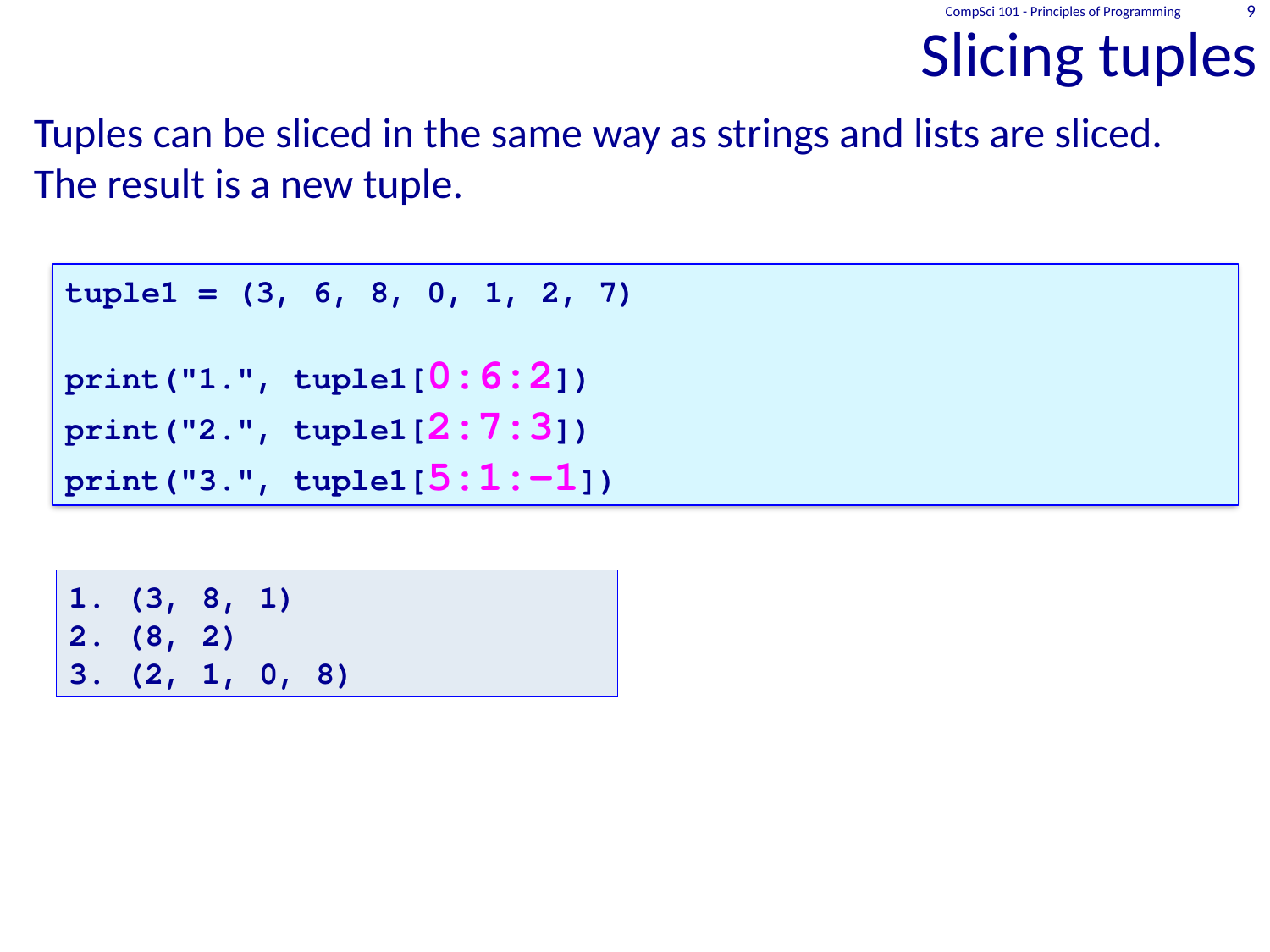

# Slicing tuples
CompSci 101 - Principles of Programming
9

Tuples can be sliced in the same way as strings and lists are sliced. The result is a new tuple.

tuple1 = (3, 6, 8, 0, 1, 2, 7)

print("1.", tuple1[0:6:2])
print("2.", tuple1[2:7:3])
print("3.", tuple1[5:1:-1])
1. (3, 8, 1)
2. (8, 2)
3. (2, 1, 0, 8)